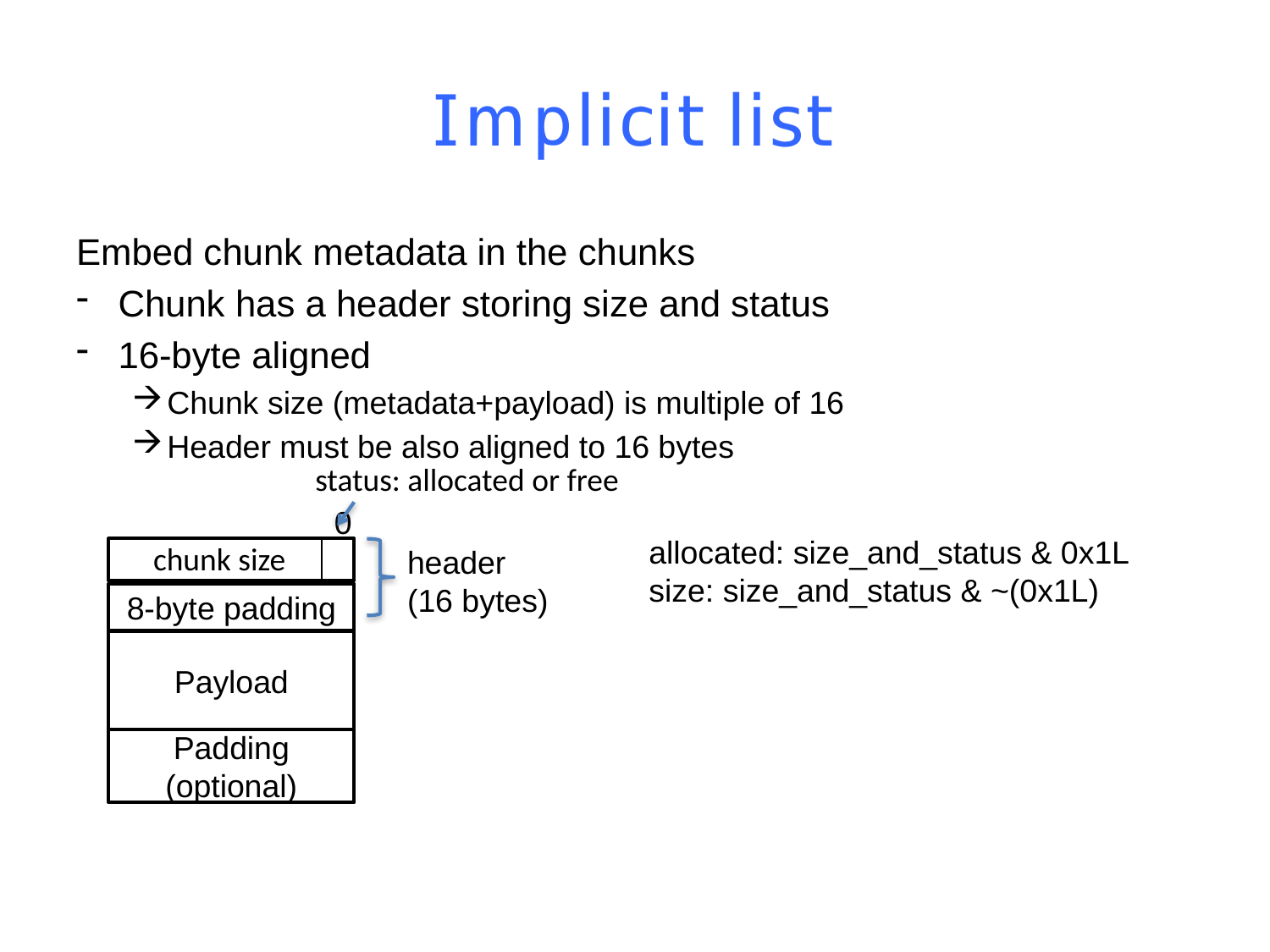

# Implicit list
Embed chunk metadata in the chunks
Chunk has a header storing size and status
16-byte aligned
Chunk size (metadata+payload) is multiple of 16
Header must be also aligned to 16 bytes

status: allocated or free
allocated: size_and_status & 0x1L
size: size_and_status & ~(0x1L)
chunk size
header
(16 bytes)

 0

8-byte padding
Payload
Padding (optional)